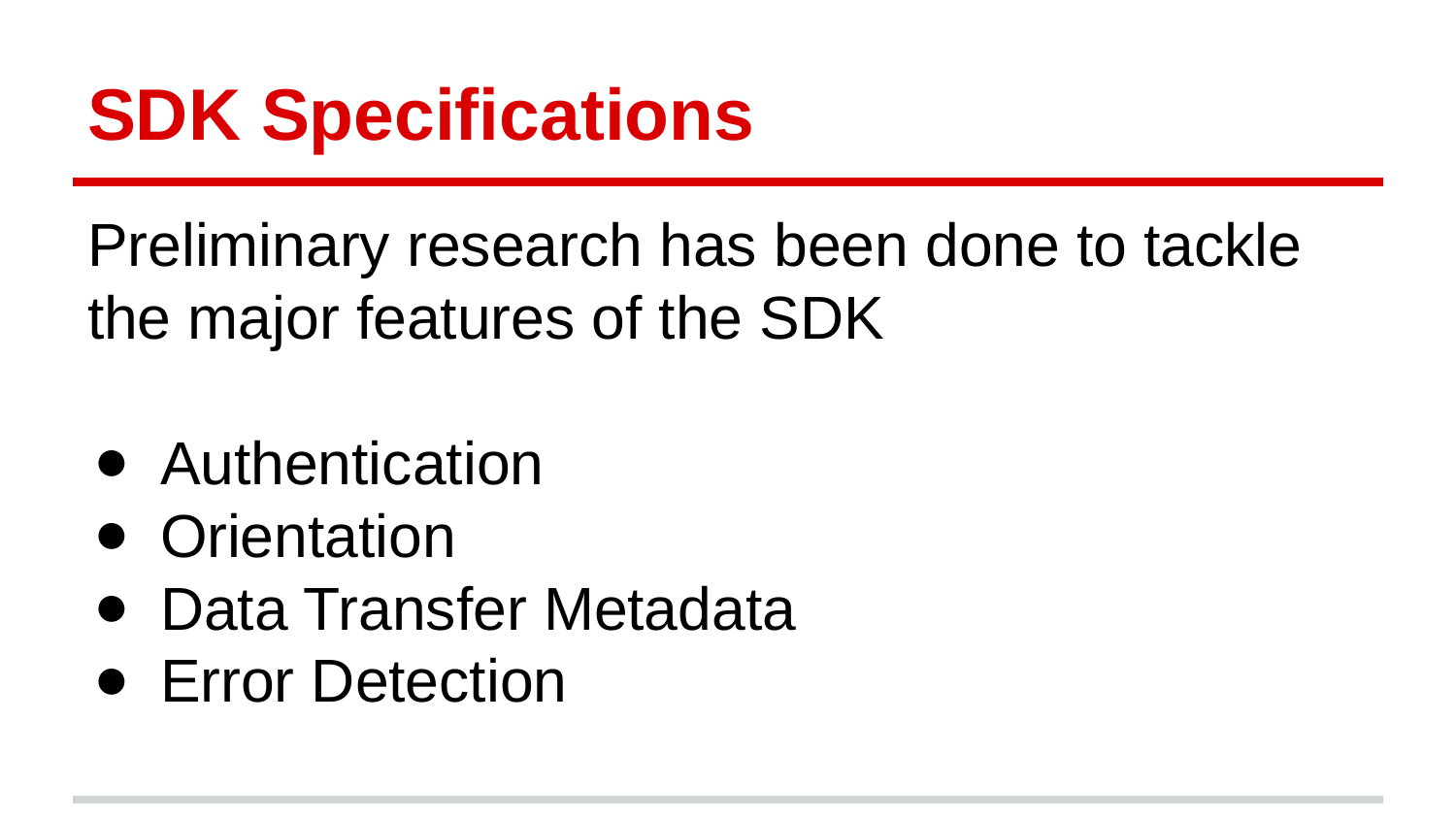

# SDK Specifications
Preliminary research has been done to tackle the major features of the SDK
Authentication
Orientation
Data Transfer Metadata
Error Detection